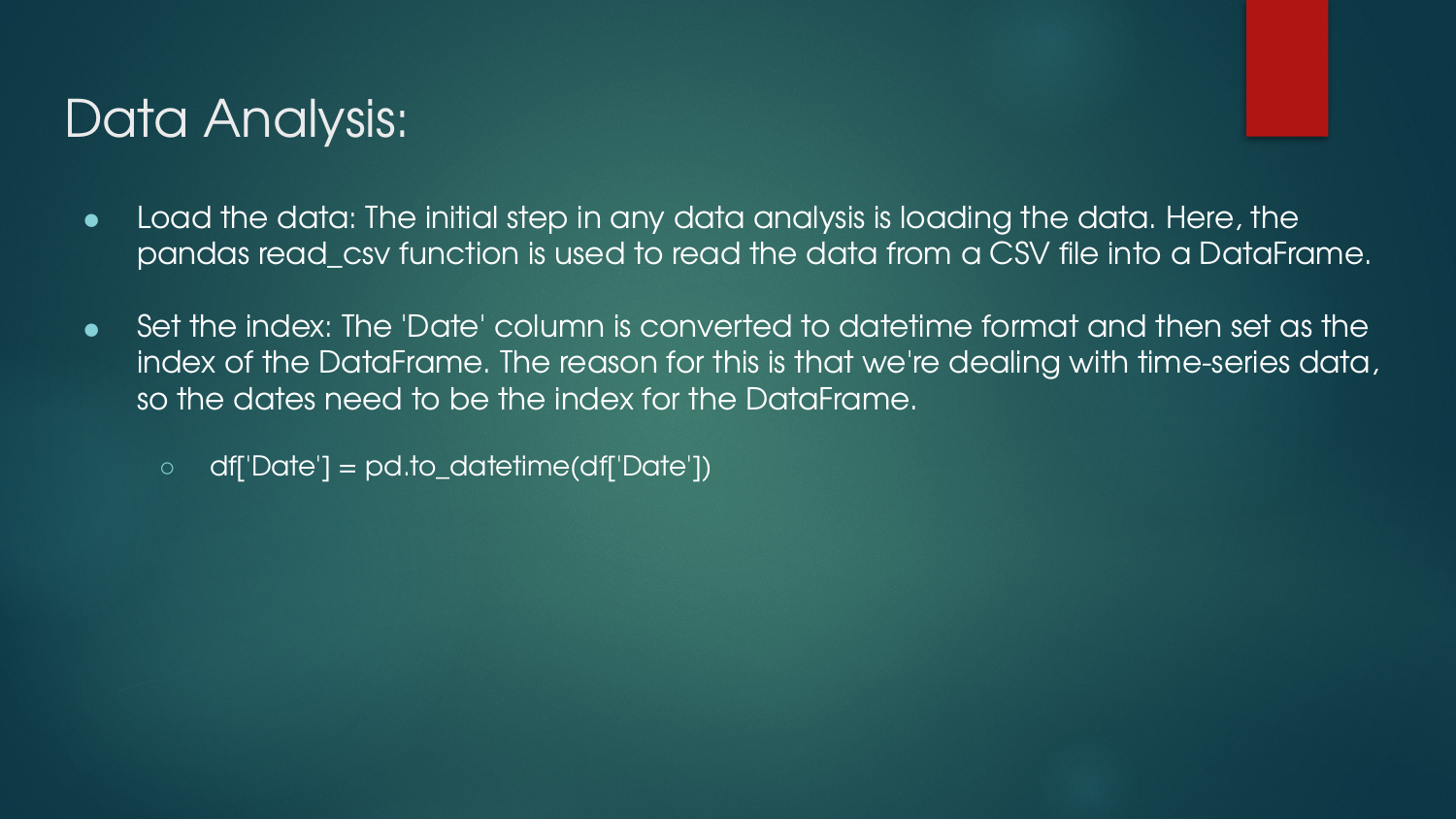

# Data Analysis:
Load the data: The initial step in any data analysis is loading the data. Here, the pandas read_csv function is used to read the data from a CSV file into a DataFrame.

Set the index: The 'Date' column is converted to datetime format and then set as the index of the DataFrame. The reason for this is that we're dealing with time-series data, so the dates need to be the index for the DataFrame.

df['Date'] = pd.to_datetime(df['Date'])